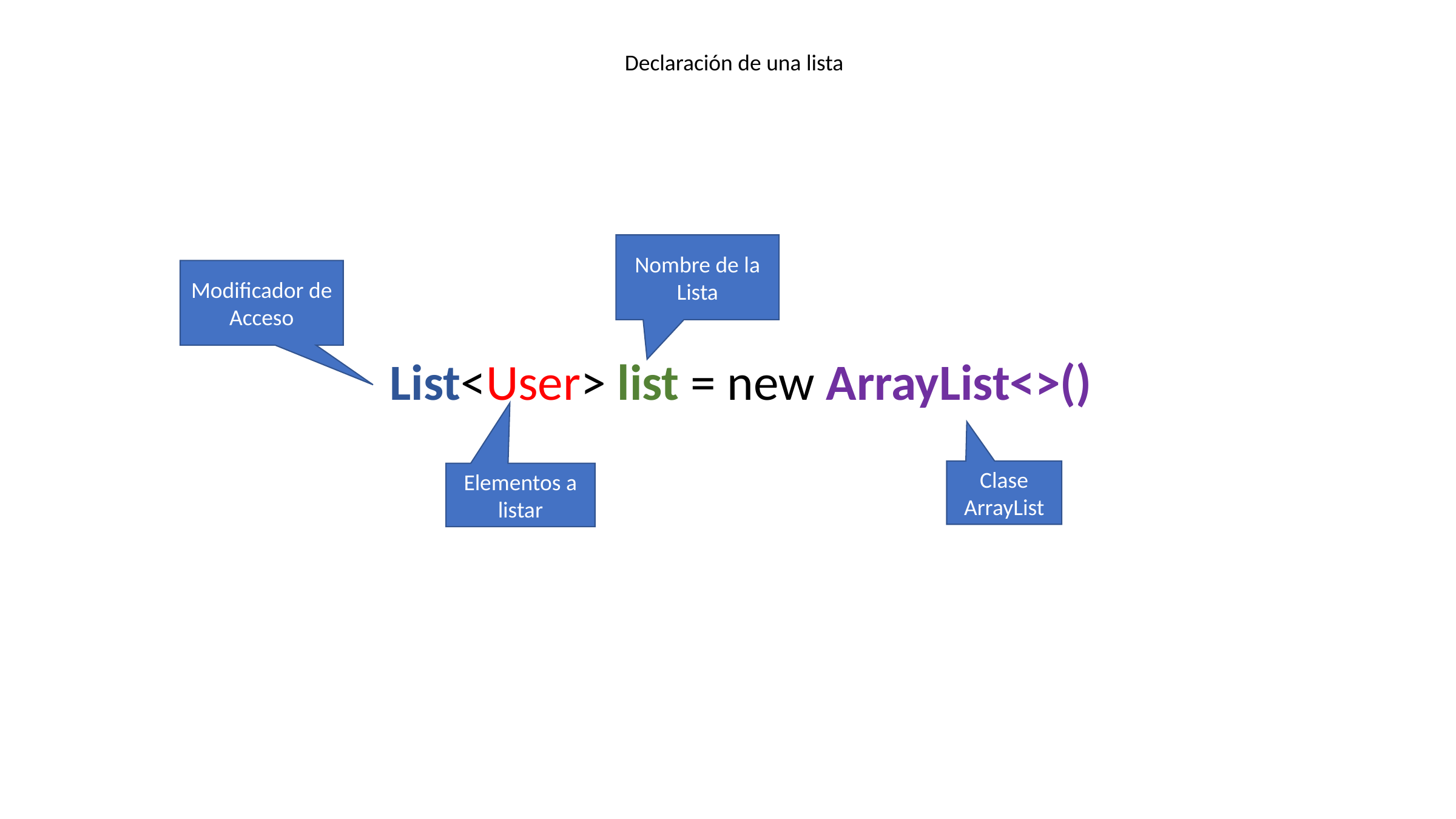

Declaración de una lista
Nombre de la Lista
Modificador de Acceso
 List<User> list = new ArrayList<>()
Clase ArrayList
Elementos a listar